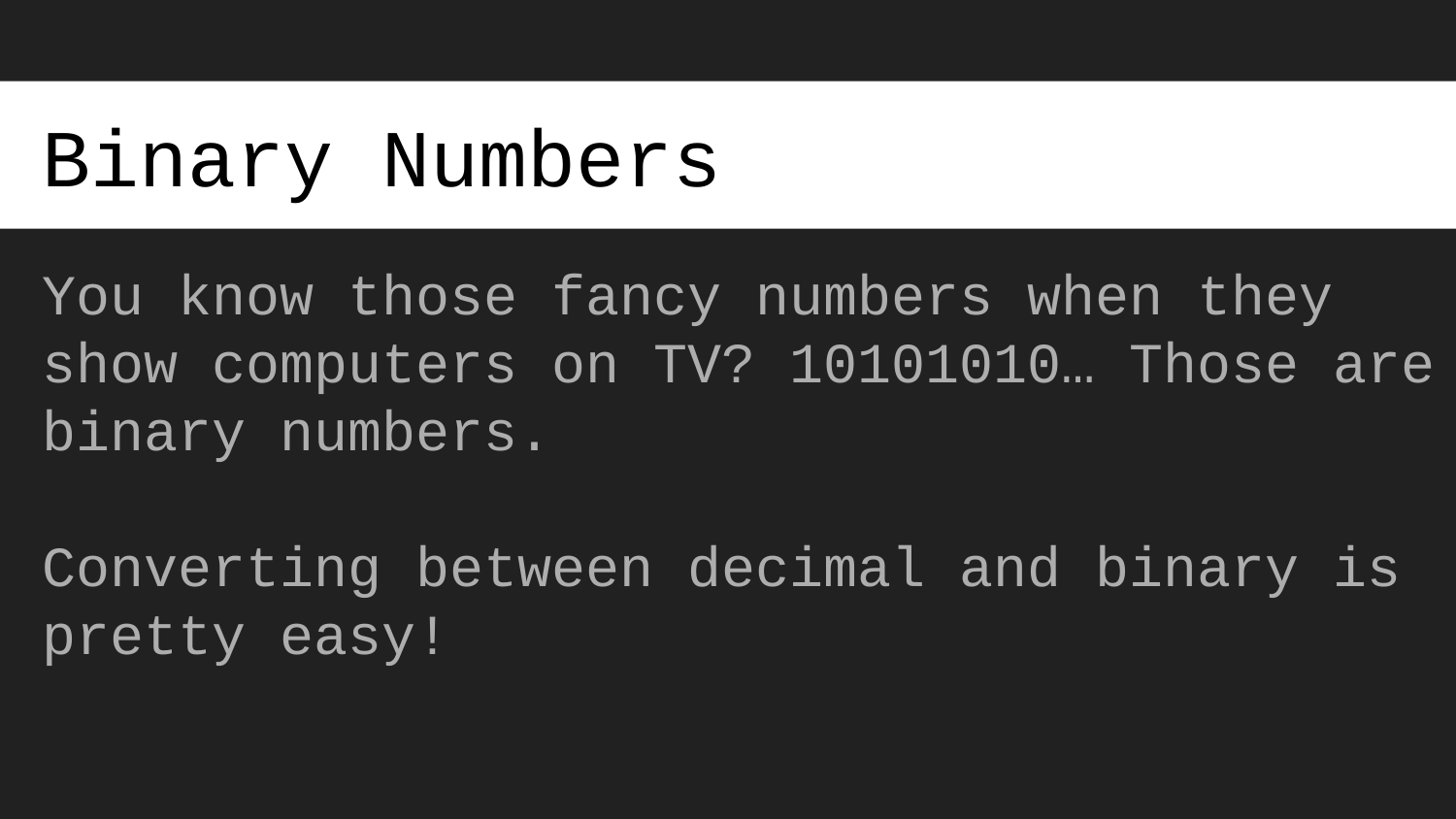

# Binary Numbers
You know those fancy numbers when they show computers on TV? 10101010… Those are binary numbers.

Converting between decimal and binary is pretty easy!